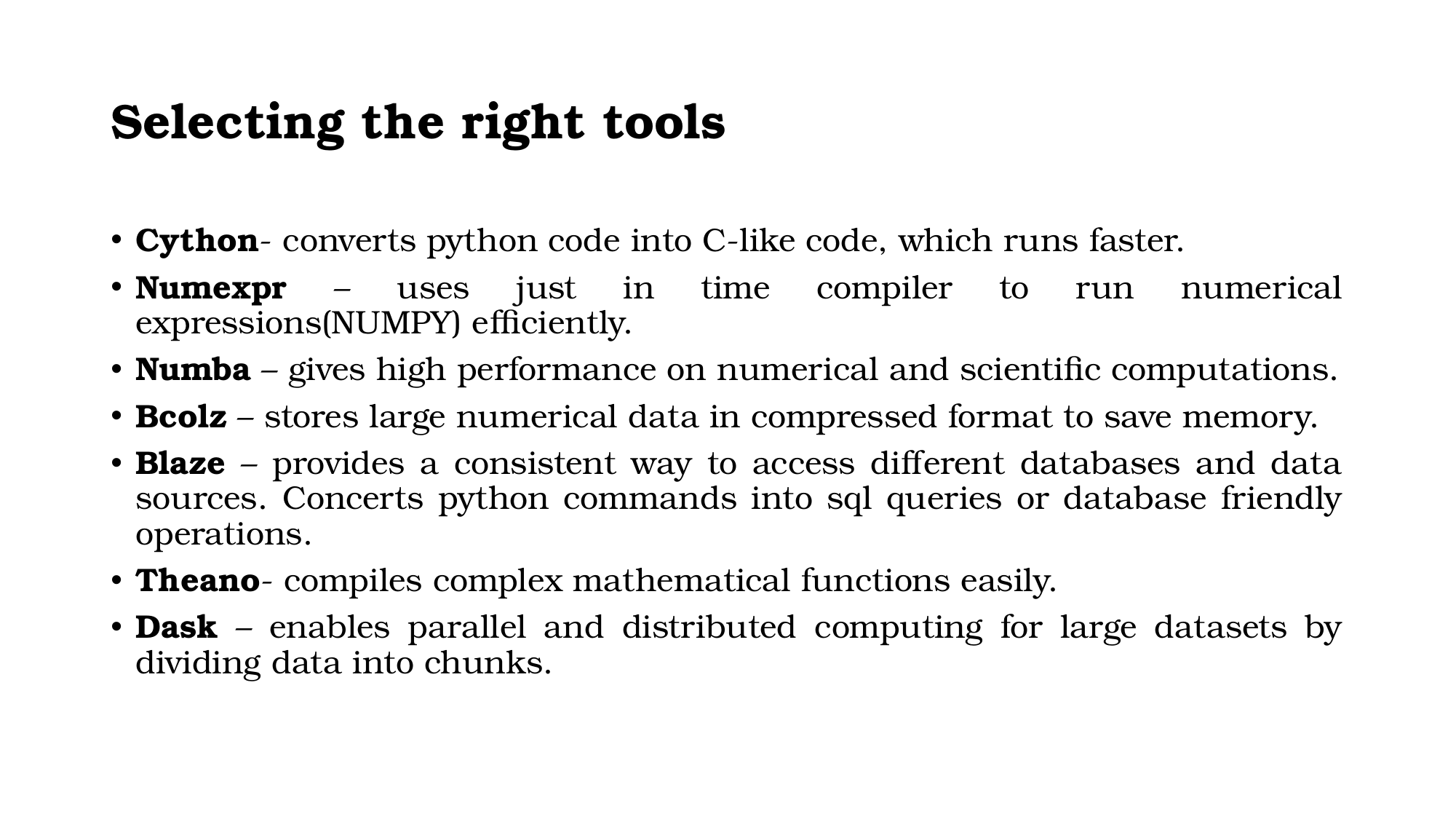

# Selecting the right tools
Cython- converts python code into C-like code, which runs faster.
Numexpr – uses just in time compiler to run numerical expressions(NUMPY) efficiently.
Numba – gives high performance on numerical and scientific computations.
Bcolz – stores large numerical data in compressed format to save memory.
Blaze – provides a consistent way to access different databases and data sources. Concerts python commands into sql queries or database friendly operations.
Theano- compiles complex mathematical functions easily.
Dask – enables parallel and distributed computing for large datasets by dividing data into chunks.